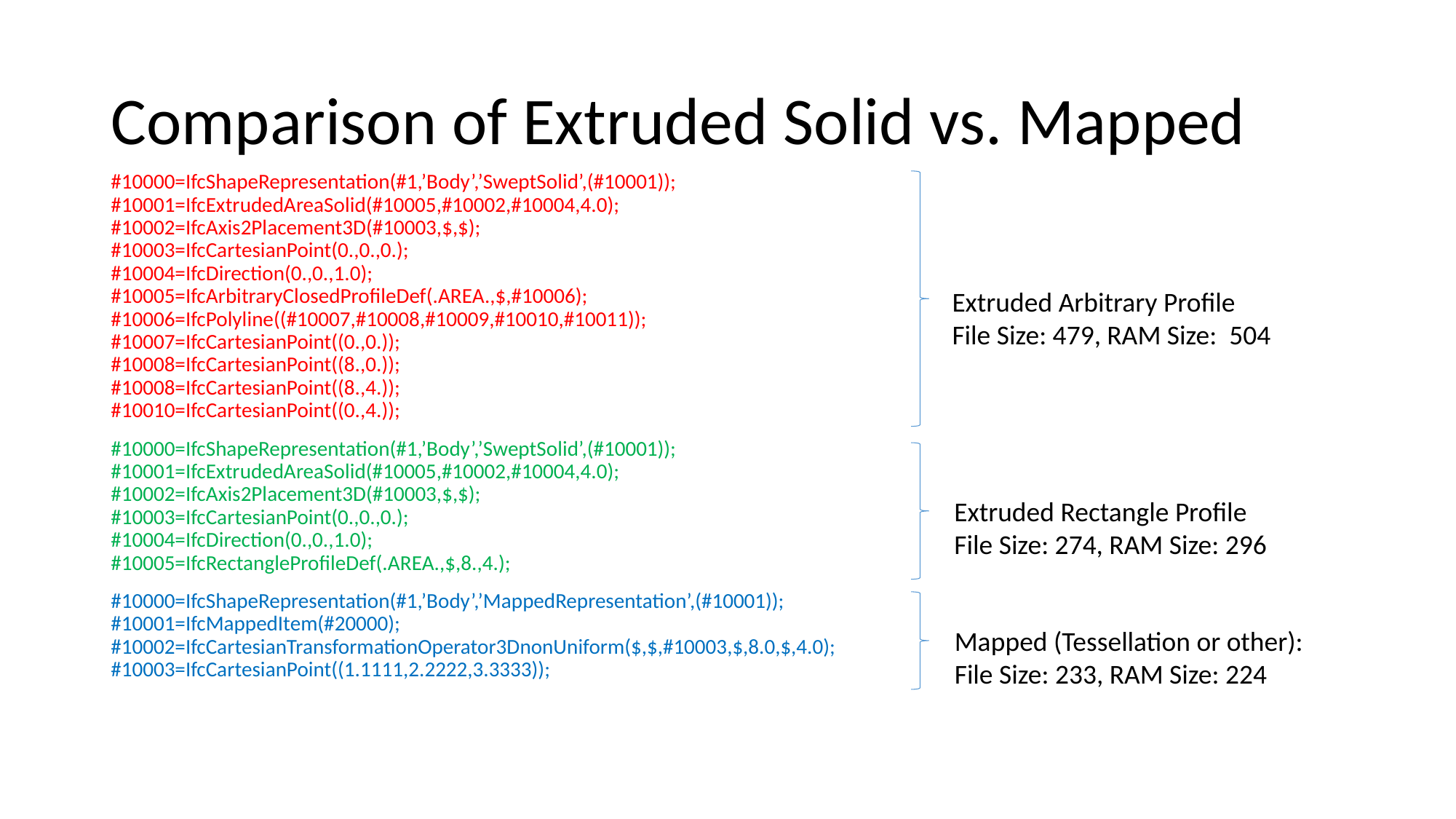

# Comparison of Extruded Solid vs. Mapped
#10000=IfcShapeRepresentation(#1,’Body’,’SweptSolid’,(#10001));
#10001=IfcExtrudedAreaSolid(#10005,#10002,#10004,4.0);
#10002=IfcAxis2Placement3D(#10003,$,$);
#10003=IfcCartesianPoint(0.,0.,0.);
#10004=IfcDirection(0.,0.,1.0);
#10005=IfcArbitraryClosedProfileDef(.AREA.,$,#10006);
#10006=IfcPolyline((#10007,#10008,#10009,#10010,#10011));
#10007=IfcCartesianPoint((0.,0.));
#10008=IfcCartesianPoint((8.,0.));
#10008=IfcCartesianPoint((8.,4.));
#10010=IfcCartesianPoint((0.,4.));
#10000=IfcShapeRepresentation(#1,’Body’,’SweptSolid’,(#10001));
#10001=IfcExtrudedAreaSolid(#10005,#10002,#10004,4.0);
#10002=IfcAxis2Placement3D(#10003,$,$);
#10003=IfcCartesianPoint(0.,0.,0.);
#10004=IfcDirection(0.,0.,1.0);
#10005=IfcRectangleProfileDef(.AREA.,$,8.,4.);
#10000=IfcShapeRepresentation(#1,’Body’,’MappedRepresentation’,(#10001));
#10001=IfcMappedItem(#20000);
#10002=IfcCartesianTransformationOperator3DnonUniform($,$,#10003,$,8.0,$,4.0);
#10003=IfcCartesianPoint((1.1111,2.2222,3.3333));

Extruded Arbitrary Profile
File Size: 479, RAM Size:  504

Extruded Rectangle Profile
File Size: 274, RAM Size: 296

Mapped (Tessellation or other):
File Size: 233, RAM Size: 224